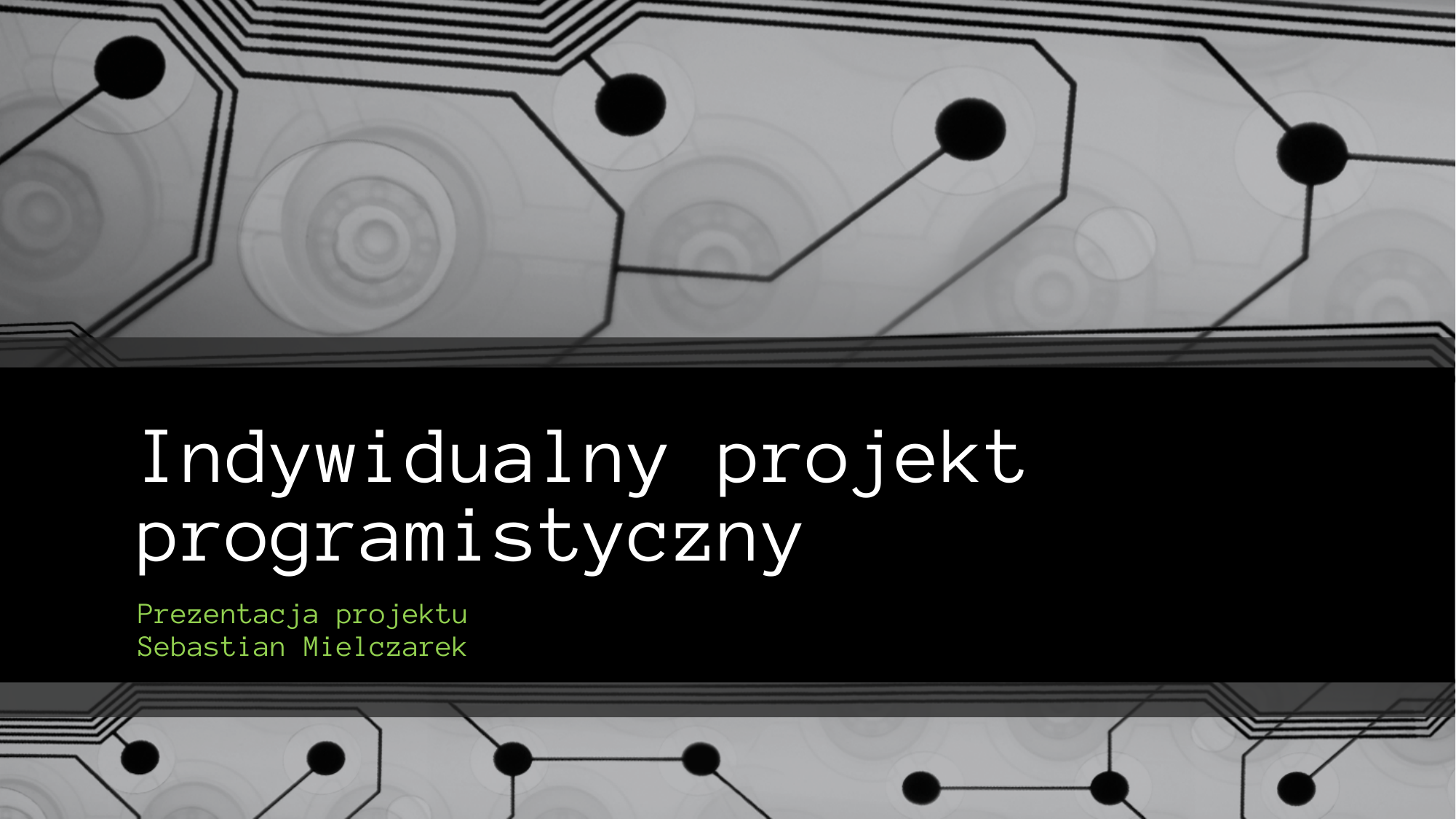

# Indywidualny projekt programistyczny
Prezentacja projektu
Sebastian Mielczarek